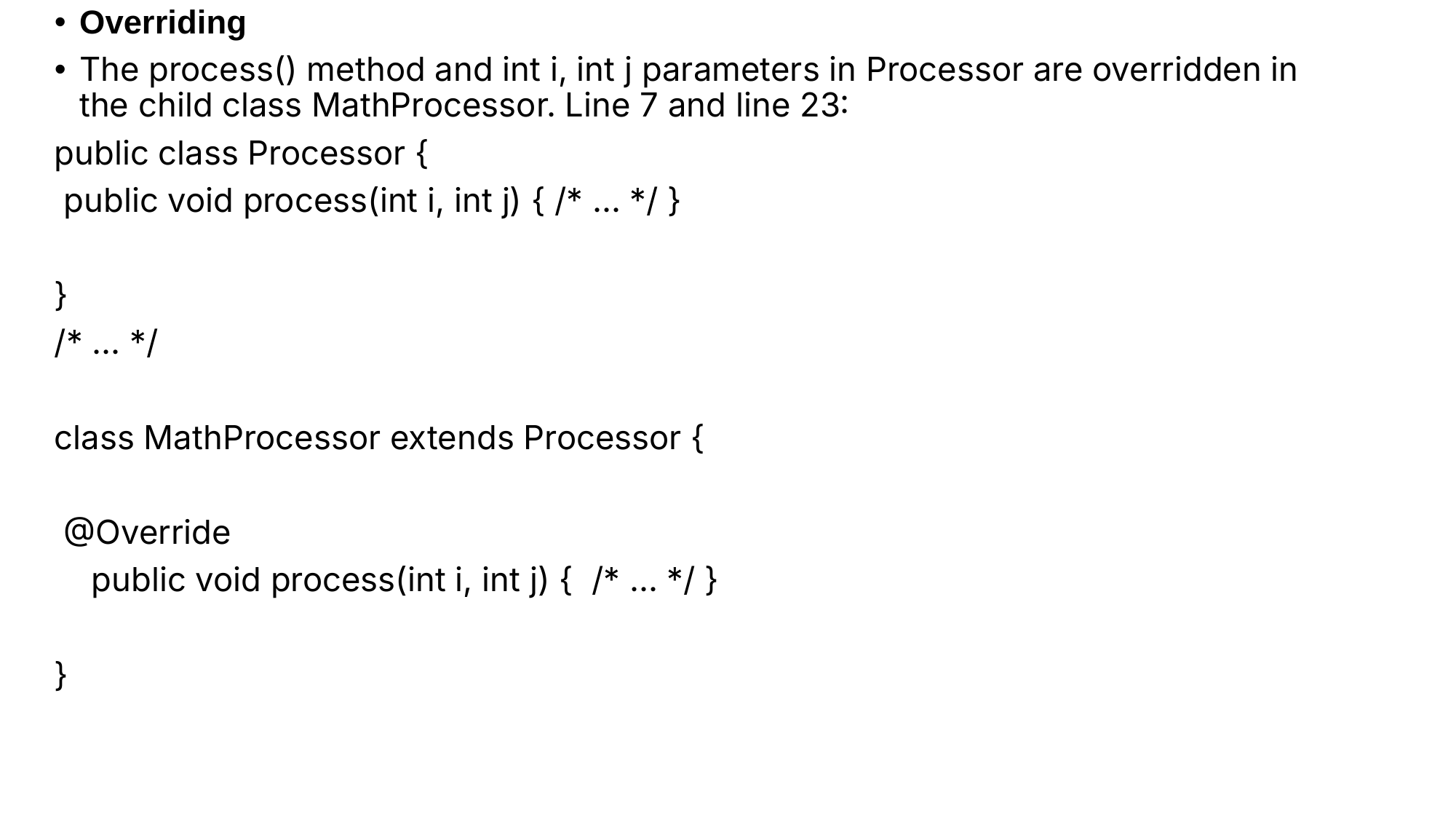

Overriding
The process() method and int i, int j parameters in Processor are overridden in the child class MathProcessor. Line 7 and line 23:
public class Processor {
 public void process(int i, int j) { /* ... */ }

}
/* ... */

class MathProcessor extends Processor {

 @Override
    public void process(int i, int j) {  /* ... */ }

}